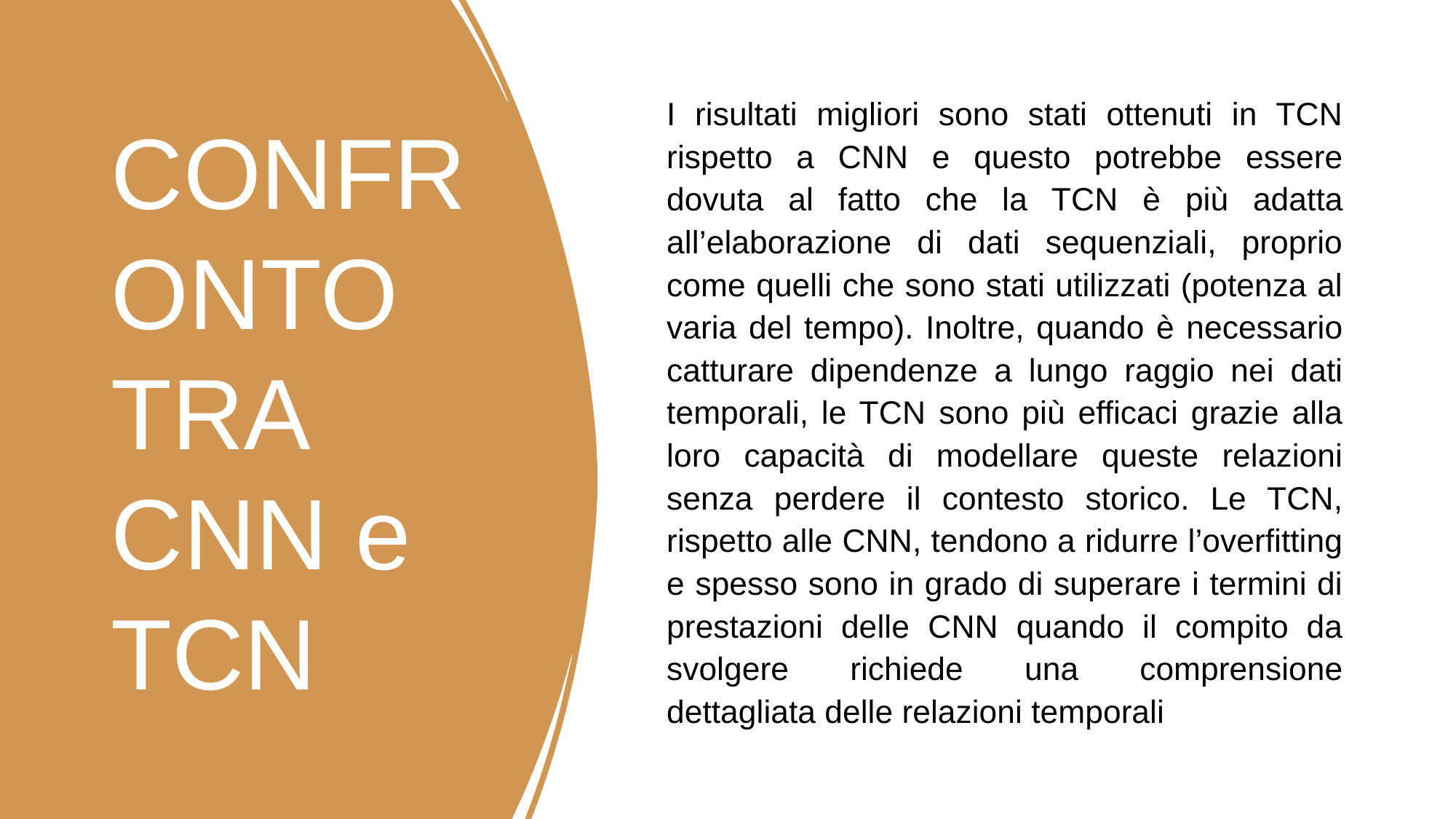

# CONFRONTO TRA CNN e TCN
I risultati migliori sono stati ottenuti in TCN rispetto a CNN e questo potrebbe essere dovuta al fatto che la TCN è più adatta all’elaborazione di dati sequenziali, proprio come quelli che sono stati utilizzati (potenza al varia del tempo). Inoltre, quando è necessario catturare dipendenze a lungo raggio nei dati temporali, le TCN sono più efficaci grazie alla loro capacità di modellare queste relazioni senza perdere il contesto storico. Le TCN, rispetto alle CNN, tendono a ridurre l’overfitting e spesso sono in grado di superare i termini di prestazioni delle CNN quando il compito da svolgere richiede una comprensione dettagliata delle relazioni temporali